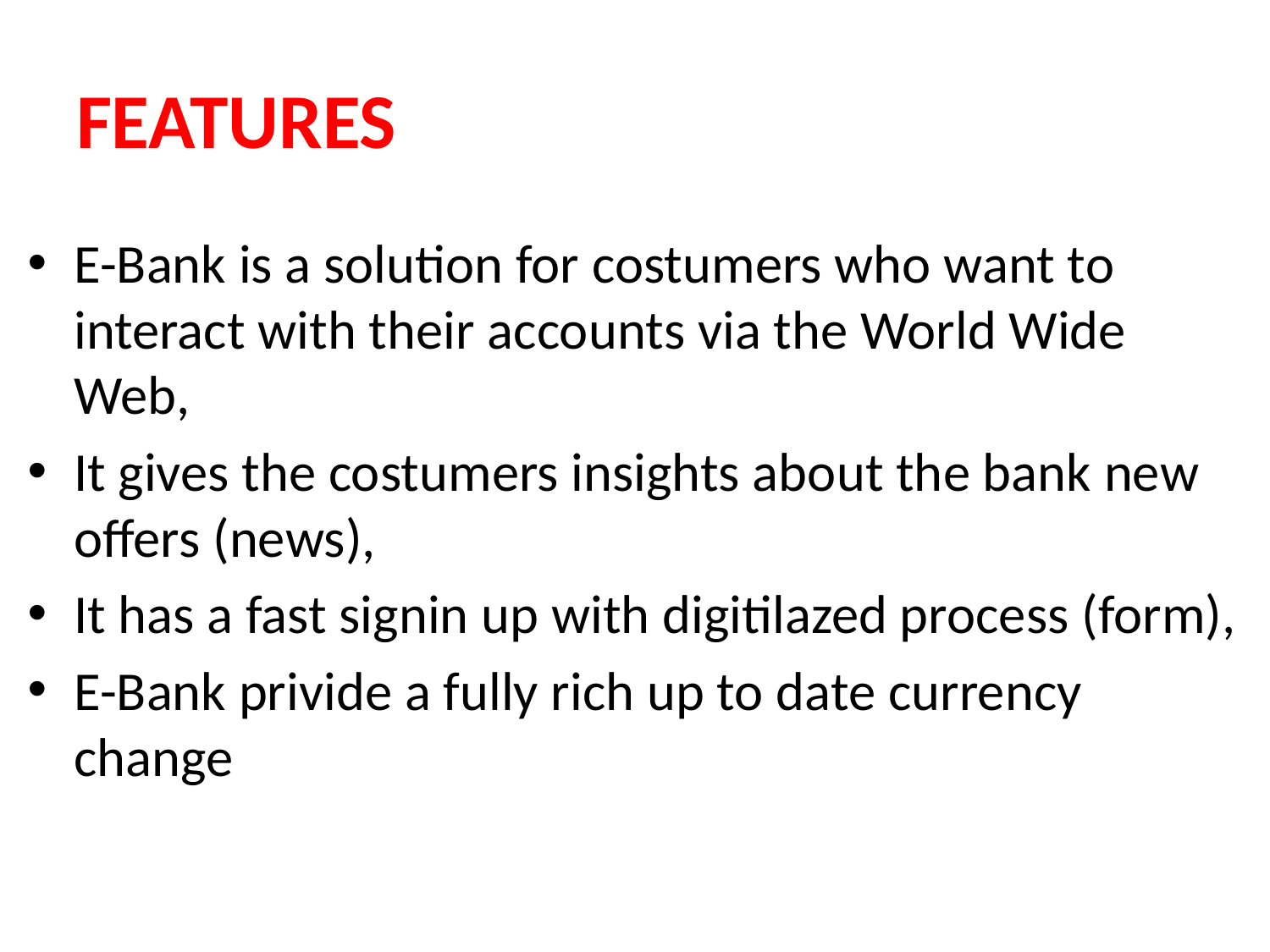

# Features
E-Bank is a solution for costumers who want to interact with their accounts via the World Wide Web,
It gives the costumers insights about the bank new offers (news),
It has a fast signin up with digitilazed process (form),
E-Bank privide a fully rich up to date currency change